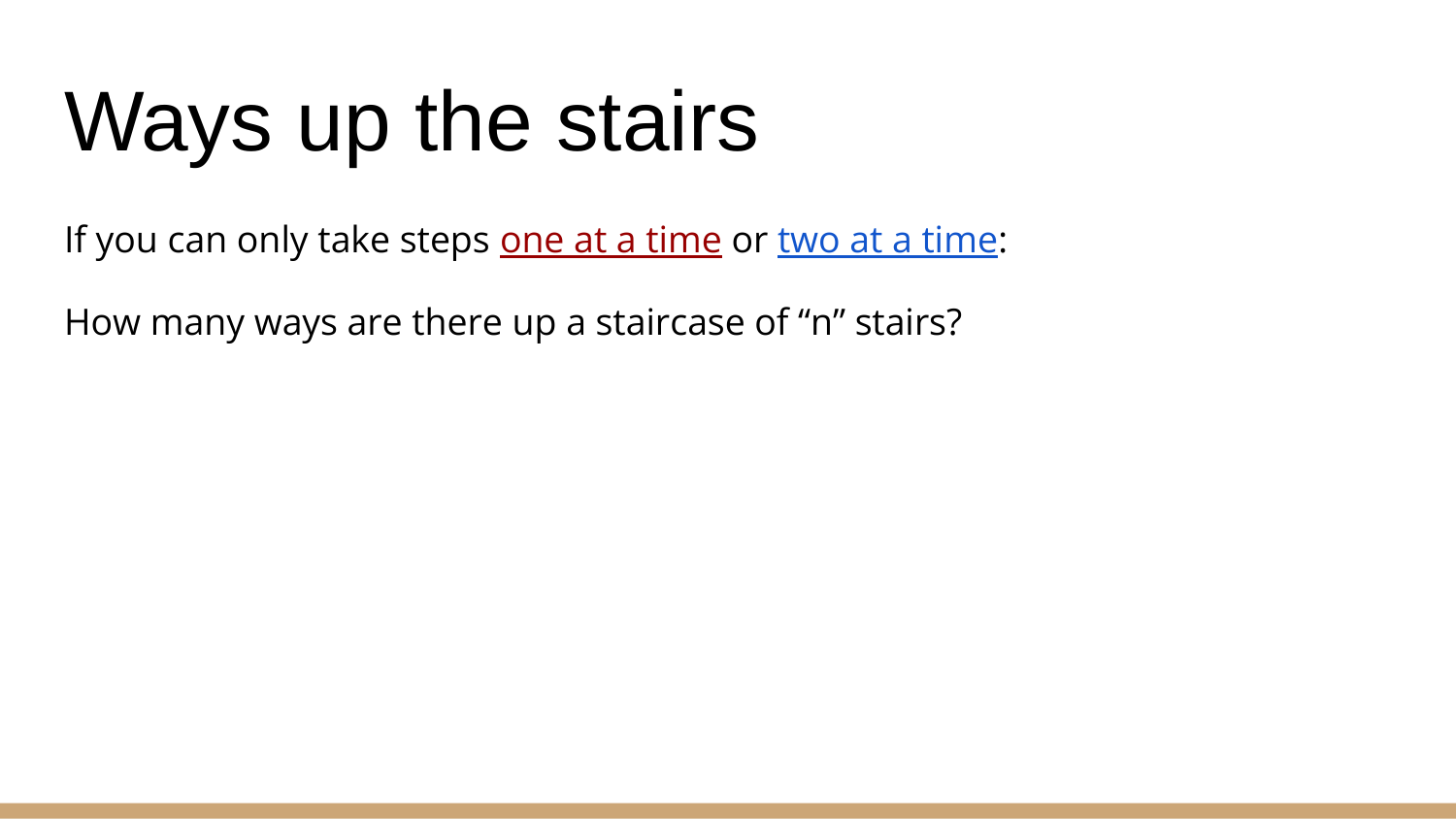

# Ways up the stairs
If you can only take steps one at a time or two at a time:
How many ways are there up a staircase of “n” stairs?